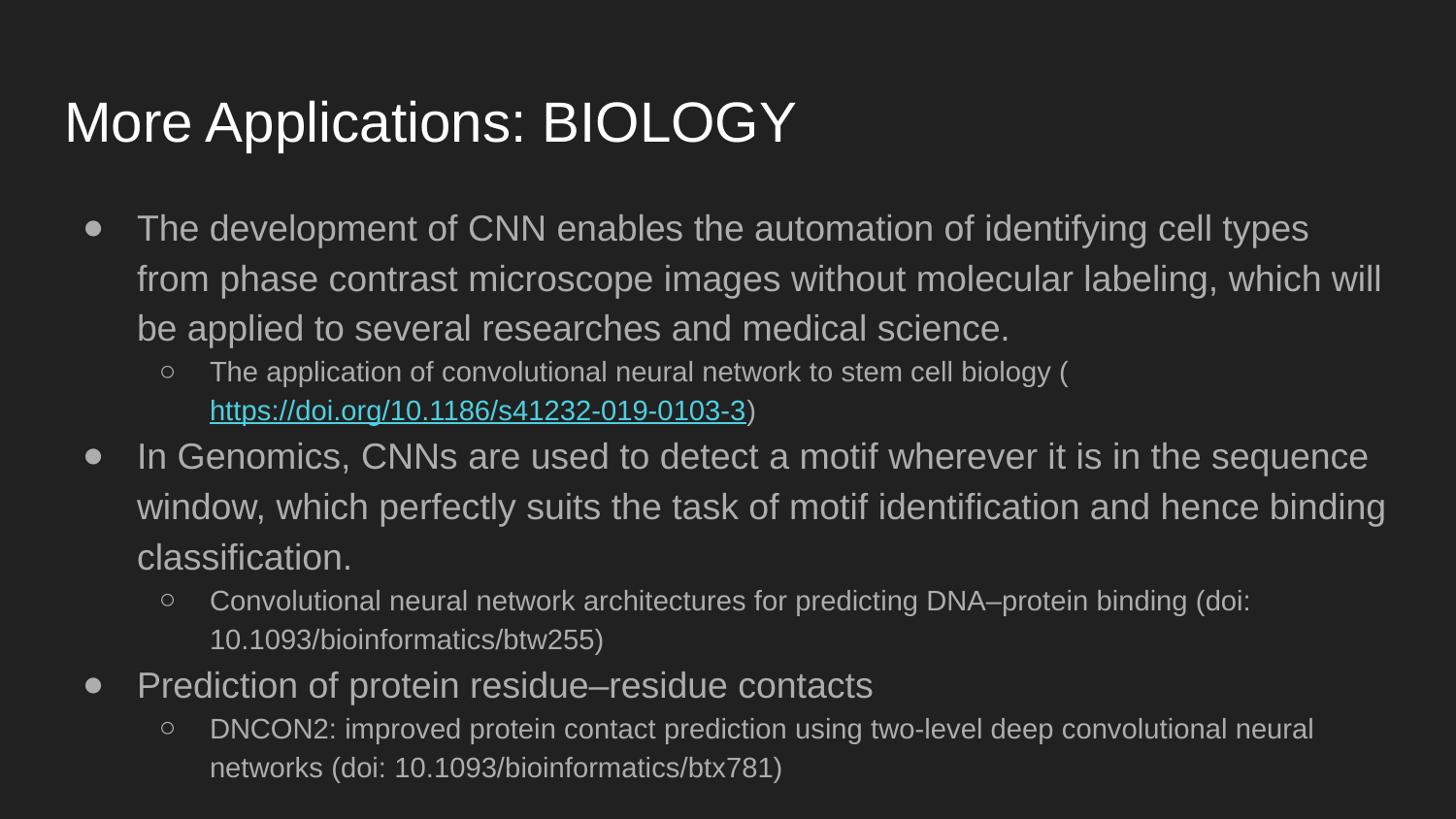

# More Applications: BIOLOGY
The development of CNN enables the automation of identifying cell types from phase contrast microscope images without molecular labeling, which will be applied to several researches and medical science.
The application of convolutional neural network to stem cell biology (https://doi.org/10.1186/s41232-019-0103-3)
In Genomics, CNNs are used to detect a motif wherever it is in the sequence window, which perfectly suits the task of motif identification and hence binding classification.
Convolutional neural network architectures for predicting DNA–protein binding (doi: 10.1093/bioinformatics/btw255)
Prediction of protein residue–residue contacts
DNCON2: improved protein contact prediction using two-level deep convolutional neural networks (doi: 10.1093/bioinformatics/btx781)